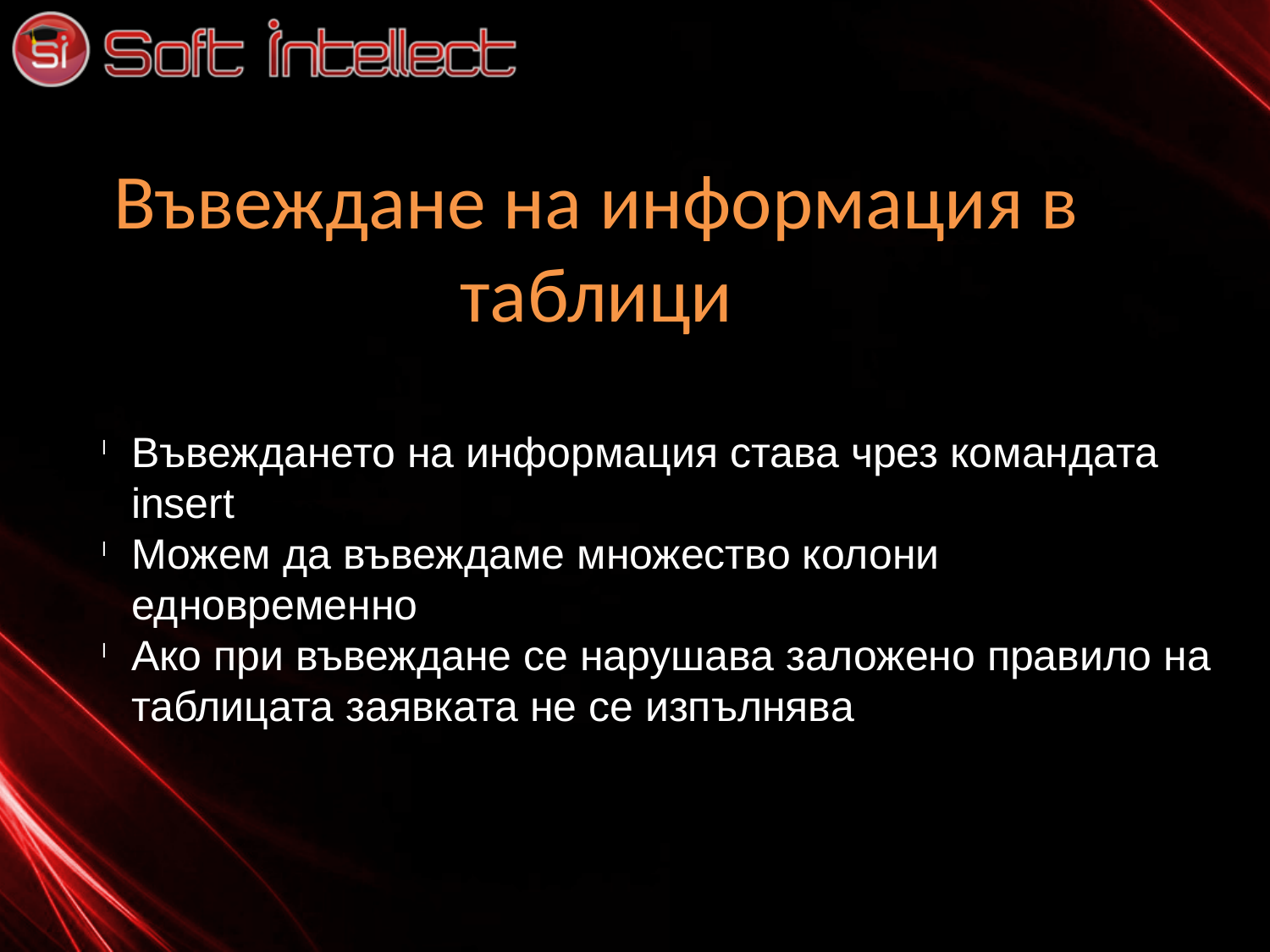

Въвеждане на информация в таблици

Въвеждането на информация става чрез командата insert
Можем да въвеждаме множество колони едновременно
Ако при въвеждане се нарушава заложено правило на таблицата заявката не се изпълнява